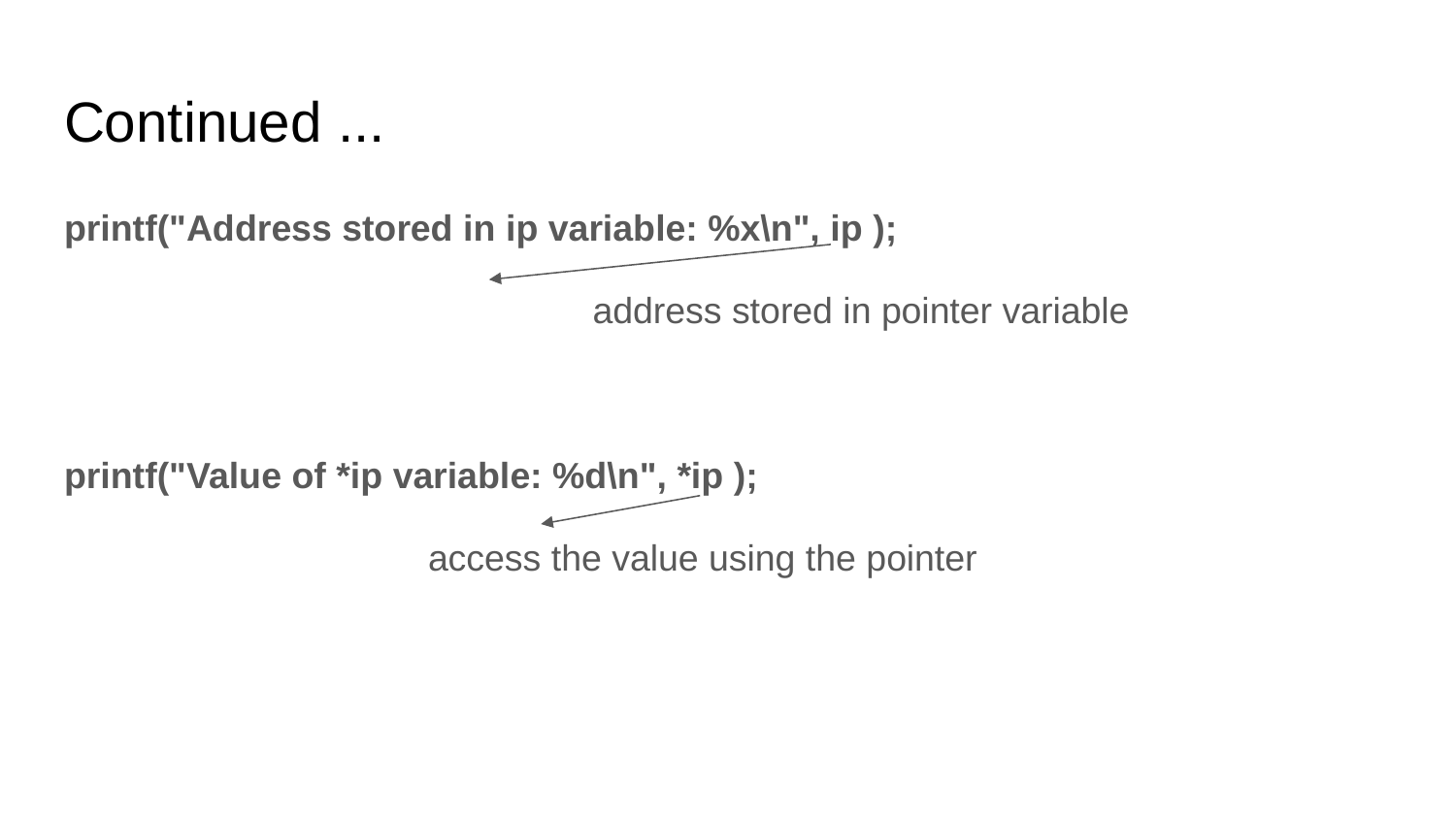

# Continued ...
printf("Address stored in ip variable: %x\n", ip );
			         address stored in pointer variable

printf("Value of *ip variable: %d\n", *ip );
access the value using the pointer